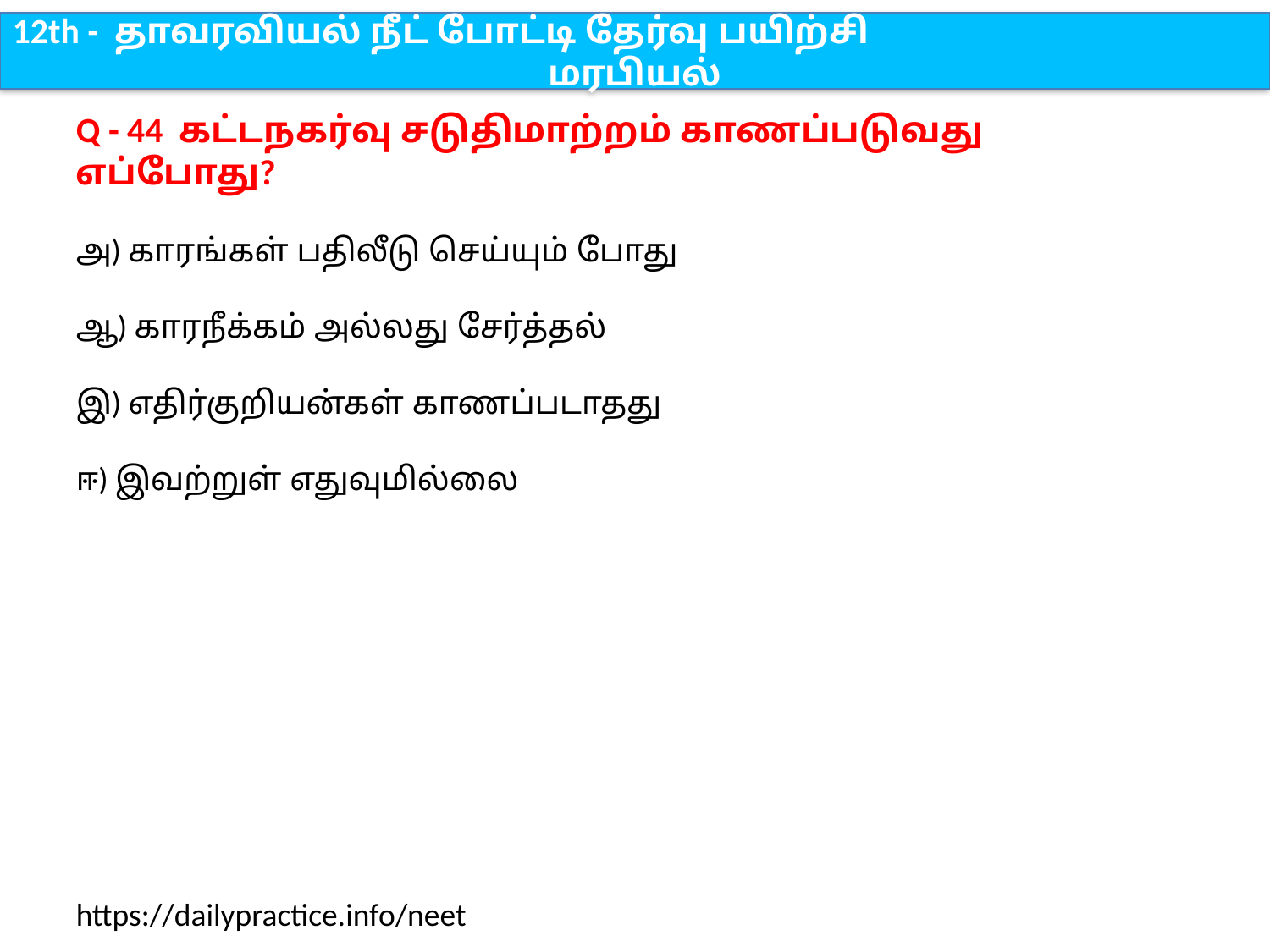

12th -  தாவரவியல் நீட் போட்டி தேர்வு பயிற்சி
மரபியல்

Q - 44  கட்டநகர்வு சடுதிமாற்றம் காணப்படுவது எப்போது?

அ) காரங்கள் பதிலீடு செய்யும் போது

ஆ) காரநீக்கம் அல்லது சேர்த்தல்

இ) எதிர்குறியன்கள் காணப்படாதது

ஈ) இவற்றுள் எதுவுமில்லை
https://dailypractice.info/neet